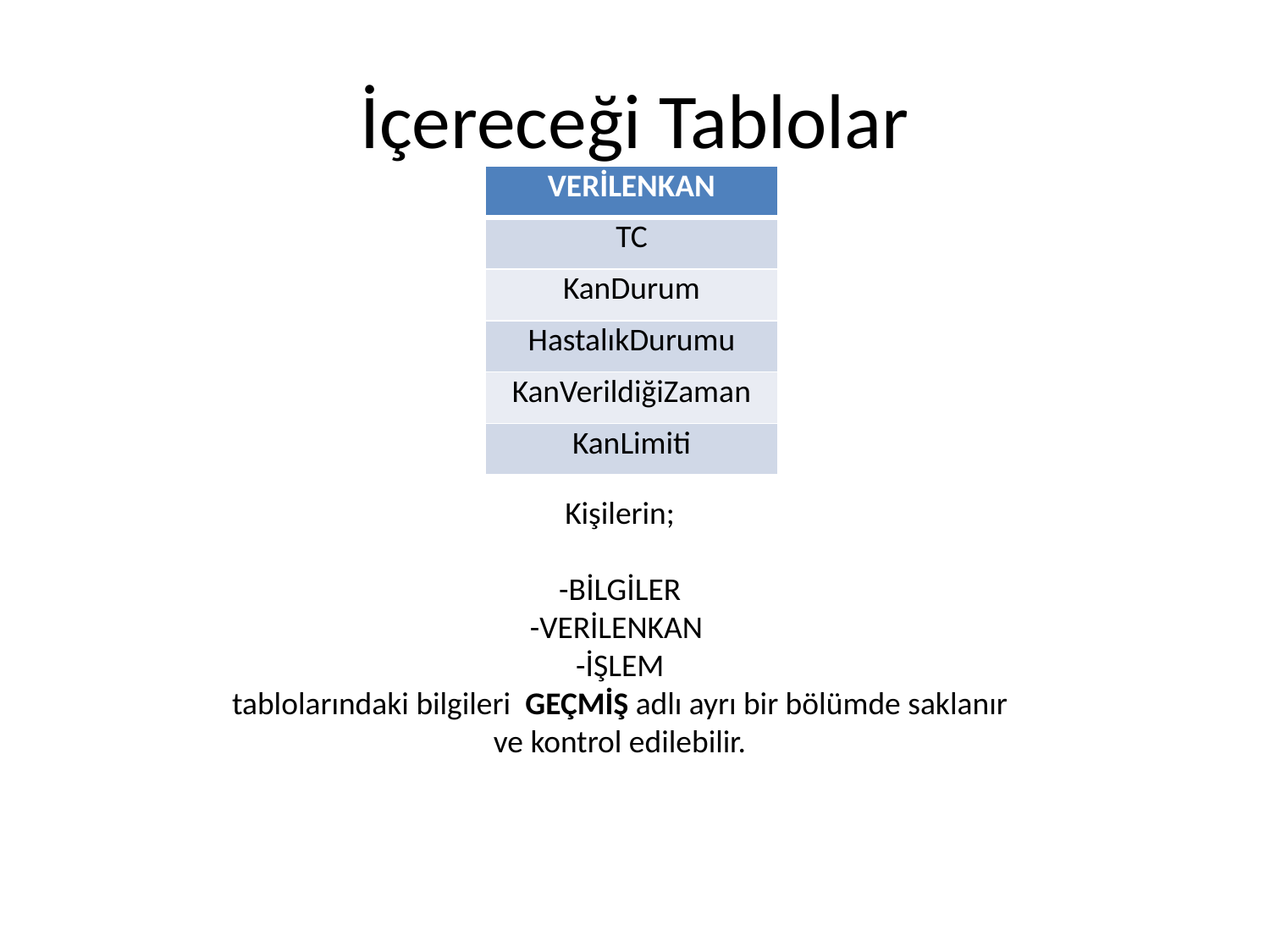

# İçereceği Tablolar
| VERİLENKAN |
| --- |
| TC |
| KanDurum |
| HastalıkDurumu |
| KanVerildiğiZaman |
| KanLimiti |
Kişilerin;

-BİLGİLER
-VERİLENKAN
-İŞLEM
tablolarındaki bilgileri  GEÇMİŞ adlı ayrı bir bölümde saklanır ve kontrol edilebilir.